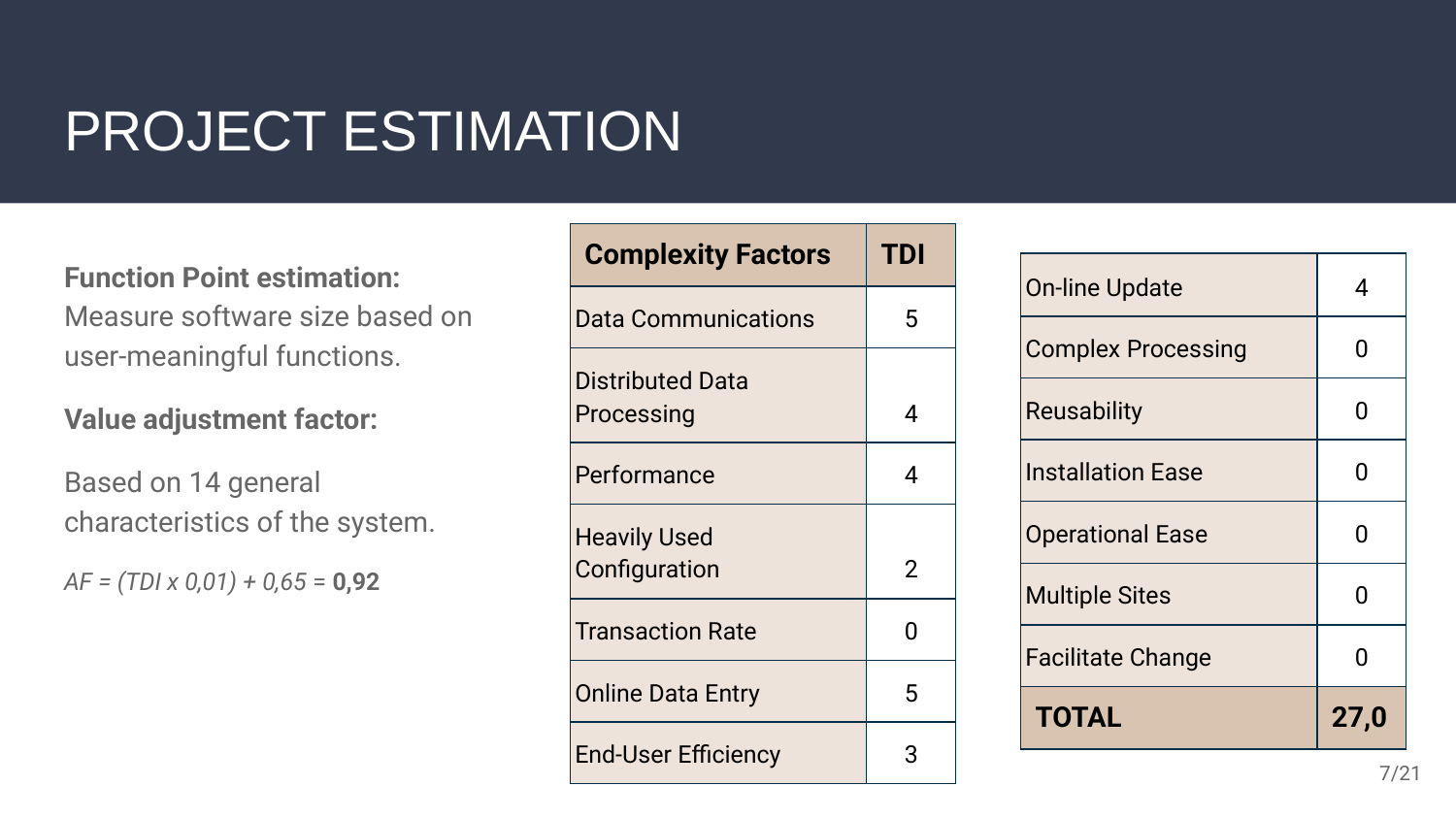

# PROJECT ESTIMATION
| Complexity Factors | TDI |
| --- | --- |
| Data Communications | 5 |
| Distributed Data Processing | 4 |
| Performance | 4 |
| Heavily Used Configuration | 2 |
| Transaction Rate | 0 |
| Online Data Entry | 5 |
| End-User Efficiency | 3 |
Function Point estimation: Measure software size based on user-meaningful functions.
Value adjustment factor:
Based on 14 general characteristics of the system.
AF = (TDI x 0,01) + 0,65 = 0,92
| On-line Update | 4 |
| --- | --- |
| Complex Processing | 0 |
| Reusability | 0 |
| Installation Ease | 0 |
| Operational Ease | 0 |
| Multiple Sites | 0 |
| Facilitate Change | 0 |
| TOTAL | 27,0 |
7/21